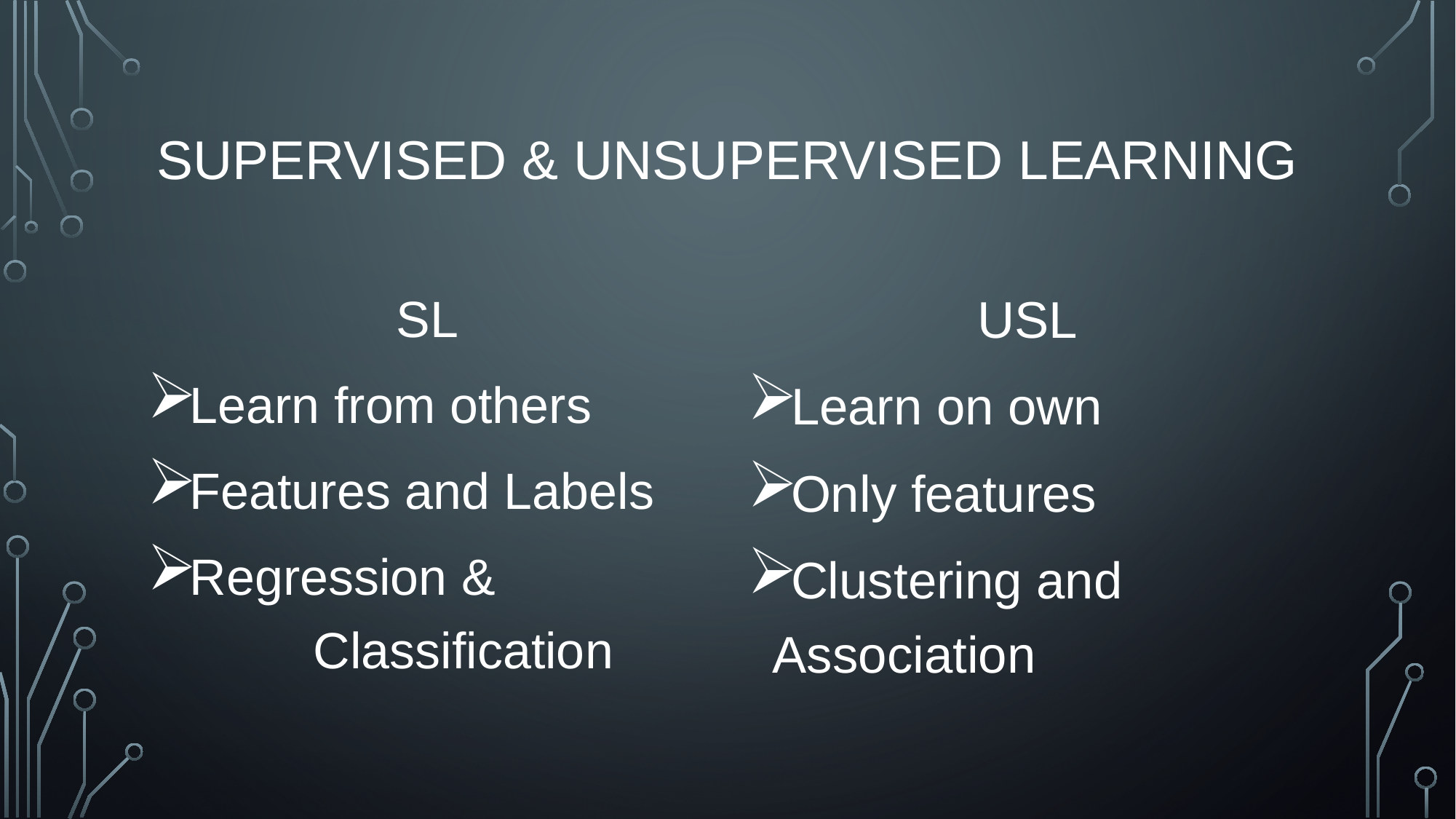

# Supervised & Unsupervised Learning
SL
Learn from others
Features and Labels
Regression &                         Classification

USL
Learn on own
Only features
Clustering and Association